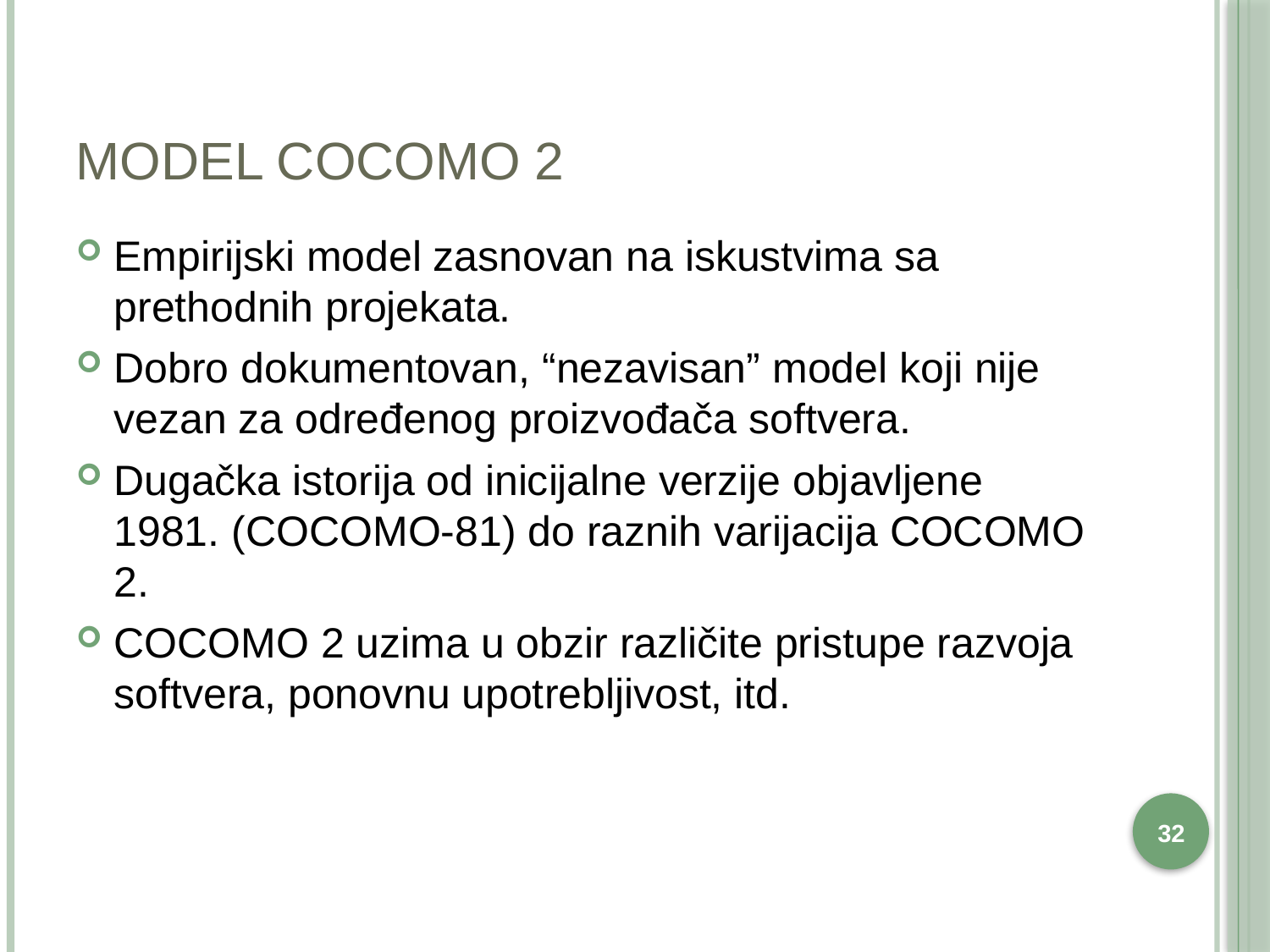

# Model COCOMO 2
Empirijski model zasnovan na iskustvima sa prethodnih projekata.
Dobro dokumentovan, “nezavisan” model koji nije vezan za određenog proizvođača softvera.
Dugačka istorija od inicijalne verzije objavljene 1981. (COCOMO-81) do raznih varijacija COCOMO 2.
COCOMO 2 uzima u obzir različite pristupe razvoja softvera, ponovnu upotrebljivost, itd.
32